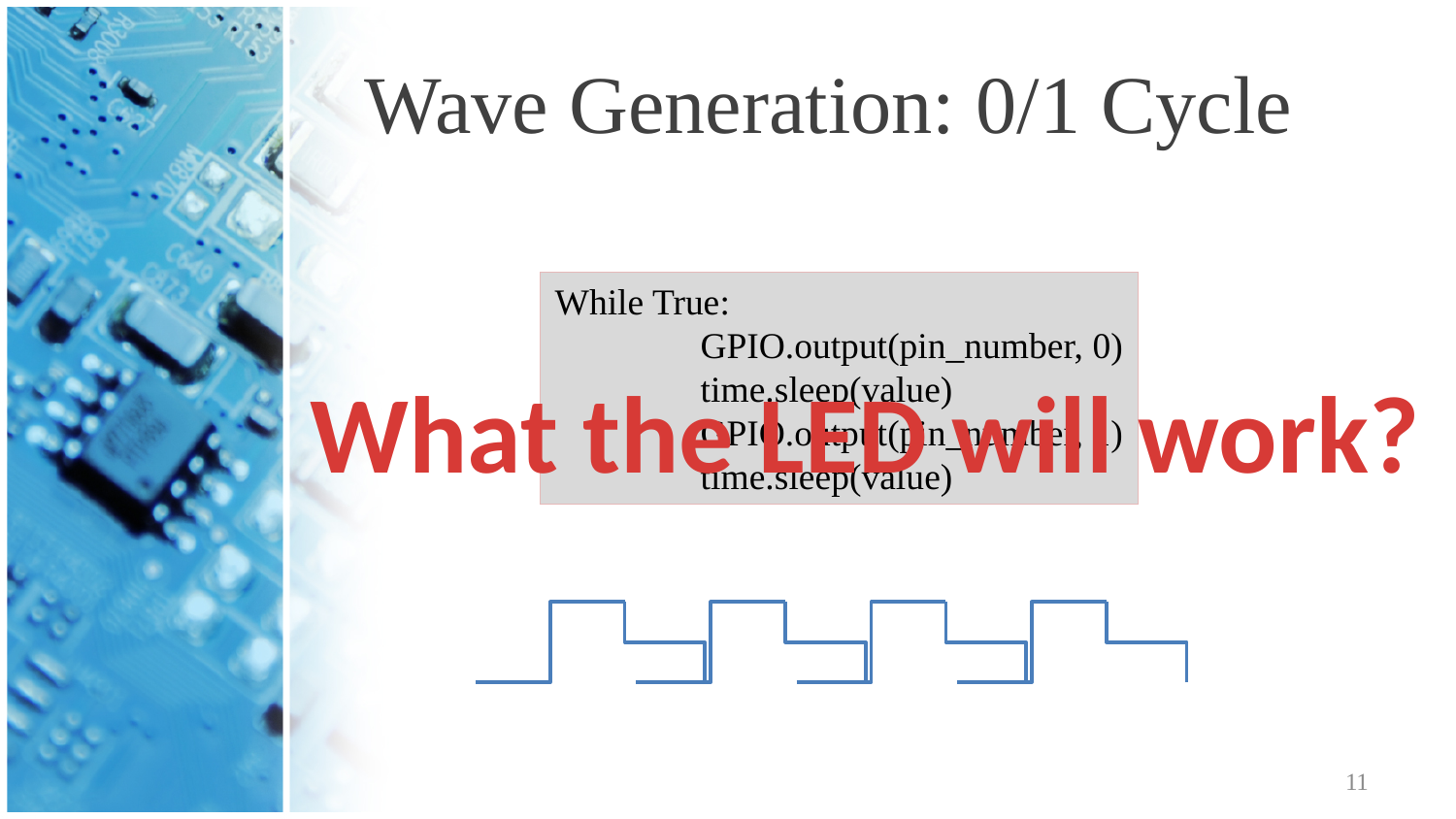

# Wave Generation: 0/1 Cycle
While True:
	GPIO.output(pin_number, 0)
	time.sleep(value)
	GPIO.output(pin_number, 1)
	time.sleep(value)
What the LED will work?
11